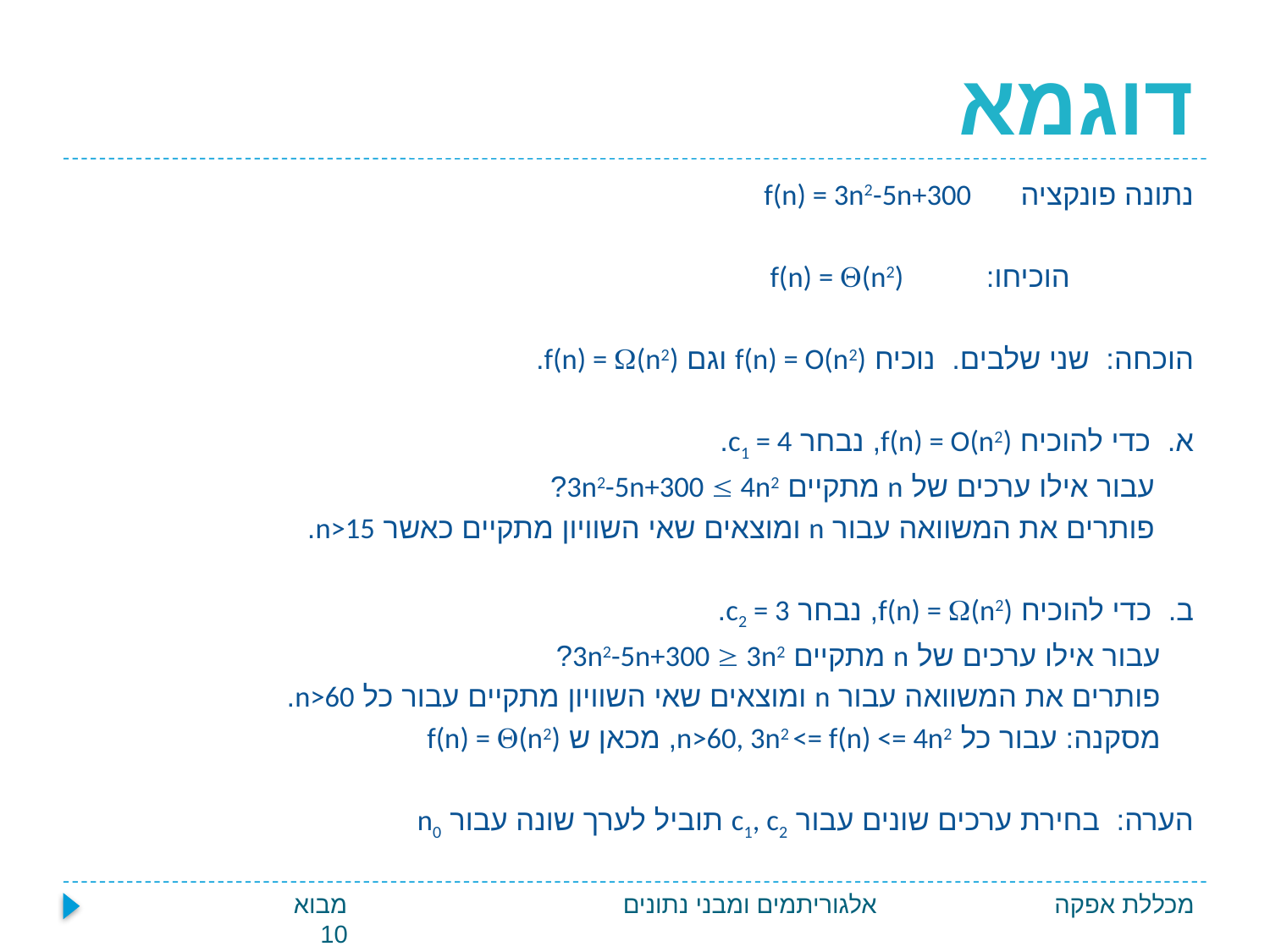

# דוגמא
נתונה פונקציה      f(n) = 3n2-5n+300

               הוכיחו:          f(n) = Θ(n2)

הוכחה:  שני שלבים.  נוכיח f(n) = O(n2) וגם f(n) = Ω(n2).

א.  כדי להוכיח f(n) = O(n2), נבחר c1 = 4.
עבור אילו ערכים של n מתקיים 3n2-5n+300 ≤ 4n2?
פותרים את המשוואה עבור n ומוצאים שאי השוויון מתקיים כאשר n>15.

ב.  כדי להוכיח f(n) = Ω(n2), נבחר c2 = 3.
עבור אילו ערכים של n מתקיים 3n2-5n+300 ≥ 3n2?
פותרים את המשוואה עבור n ומוצאים שאי השוויון מתקיים עבור כל n>60.
מסקנה: עבור כל n>60, 3n2 <= f(n) <= 4n2, מכאן ש f(n) = Θ(n2)

הערה:  בחירת ערכים שונים עבור c1, c2 תוביל לערך שונה עבור n0

מבוא                         10
אלגוריתמים ומבני נתונים
מכללת אפקה